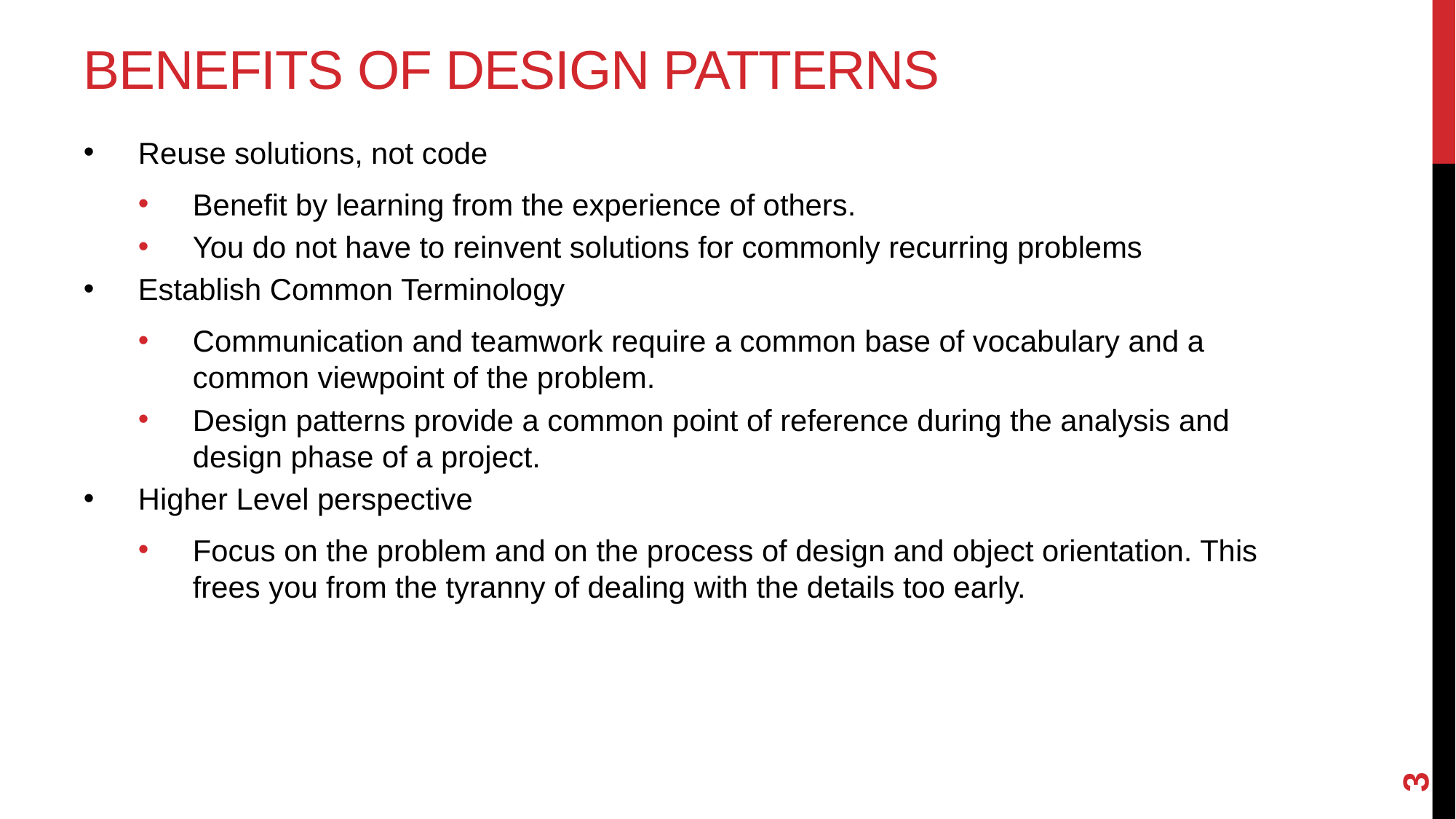

# Benefits of Design patterns
Reuse solutions, not code
Benefit by learning from the experience of others.
You do not have to reinvent solutions for commonly recurring problems
Establish Common Terminology
Communication and teamwork require a common base of vocabulary and a common viewpoint of the problem.
Design patterns provide a common point of reference during the analysis and design phase of a project.
Higher Level perspective
Focus on the problem and on the process of design and object orientation. This frees you from the tyranny of dealing with the details too early.
3